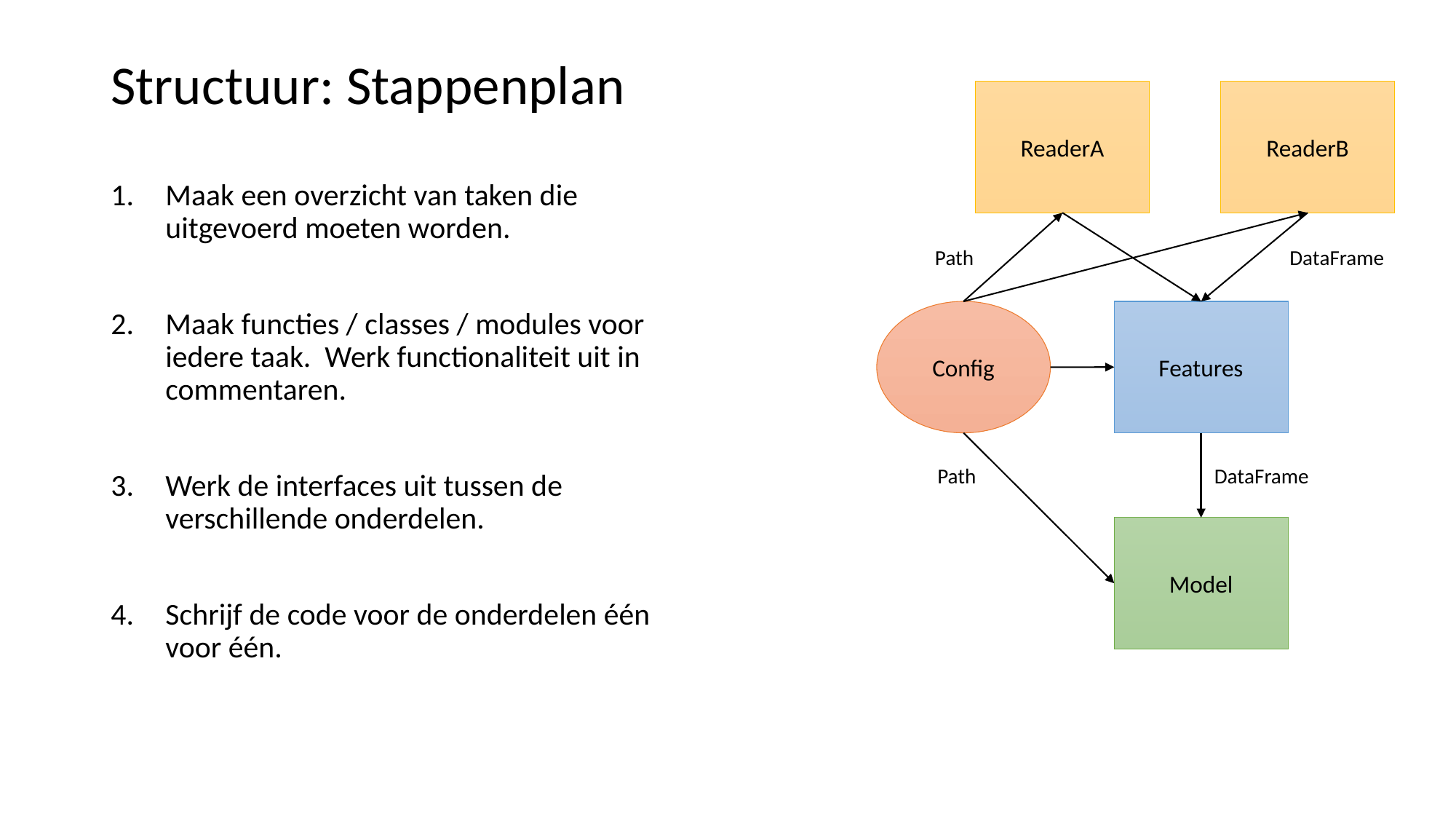

# Structuur: Stappenplan
ReaderA
ReaderB
Maak een overzicht van taken die uitgevoerd moeten worden.

Maak functies / classes / modules voor iedere taak.  Werk functionaliteit uit in commentaren.

Werk de interfaces uit tussen de verschillende onderdelen.

Schrijf de code voor de onderdelen één voor één.

Path
DataFrame
Config
Features
Path
DataFrame
Model